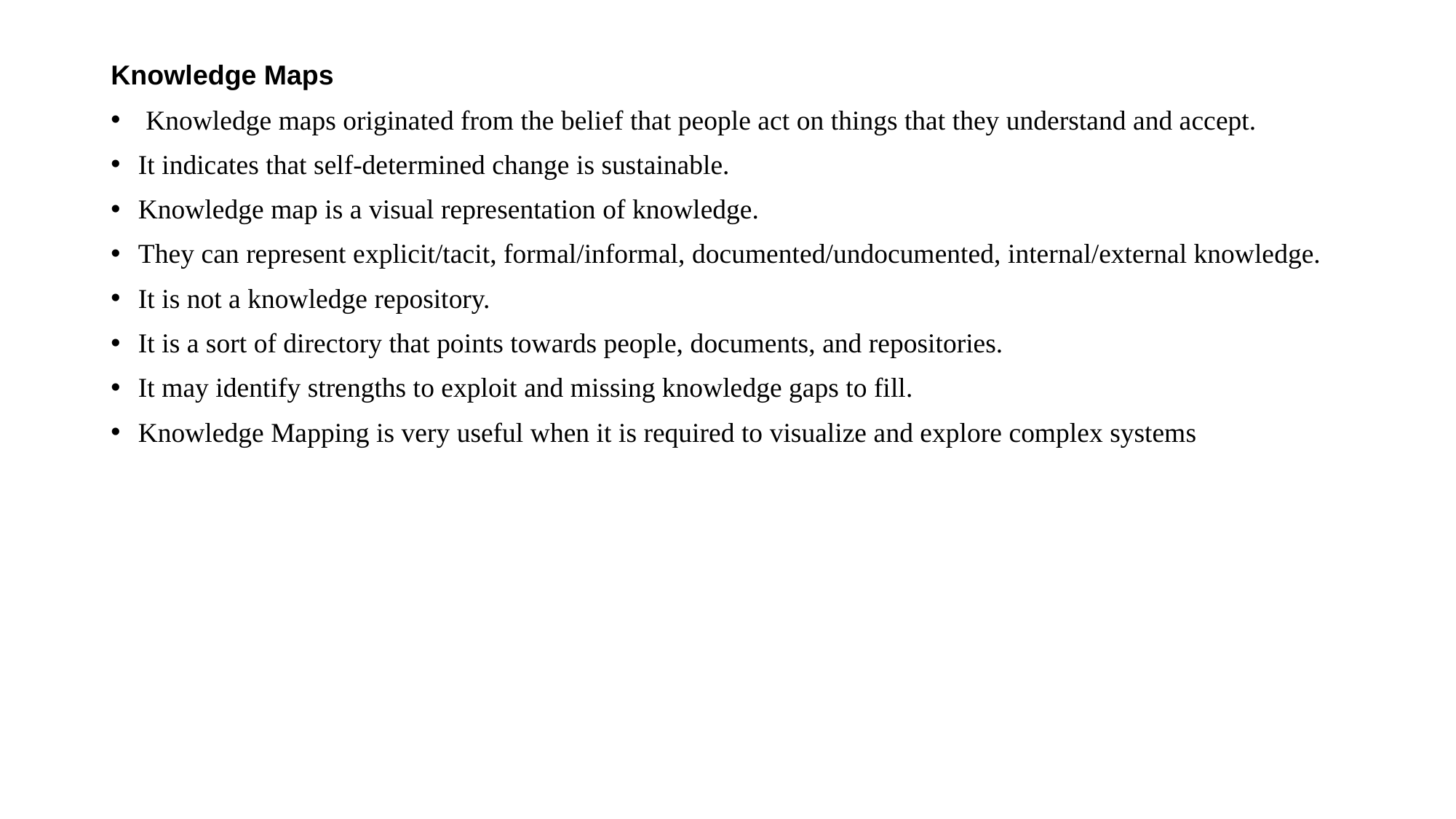

Knowledge Maps
 Knowledge maps originated from the belief that people act on things that they understand and accept.
It indicates that self-determined change is sustainable.
Knowledge map is a visual representation of knowledge.
They can represent explicit/tacit, formal/informal, documented/undocumented, internal/external knowledge.
It is not a knowledge repository.
It is a sort of directory that points towards people, documents, and repositories.
It may identify strengths to exploit and missing knowledge gaps to fill.
Knowledge Mapping is very useful when it is required to visualize and explore complex systems